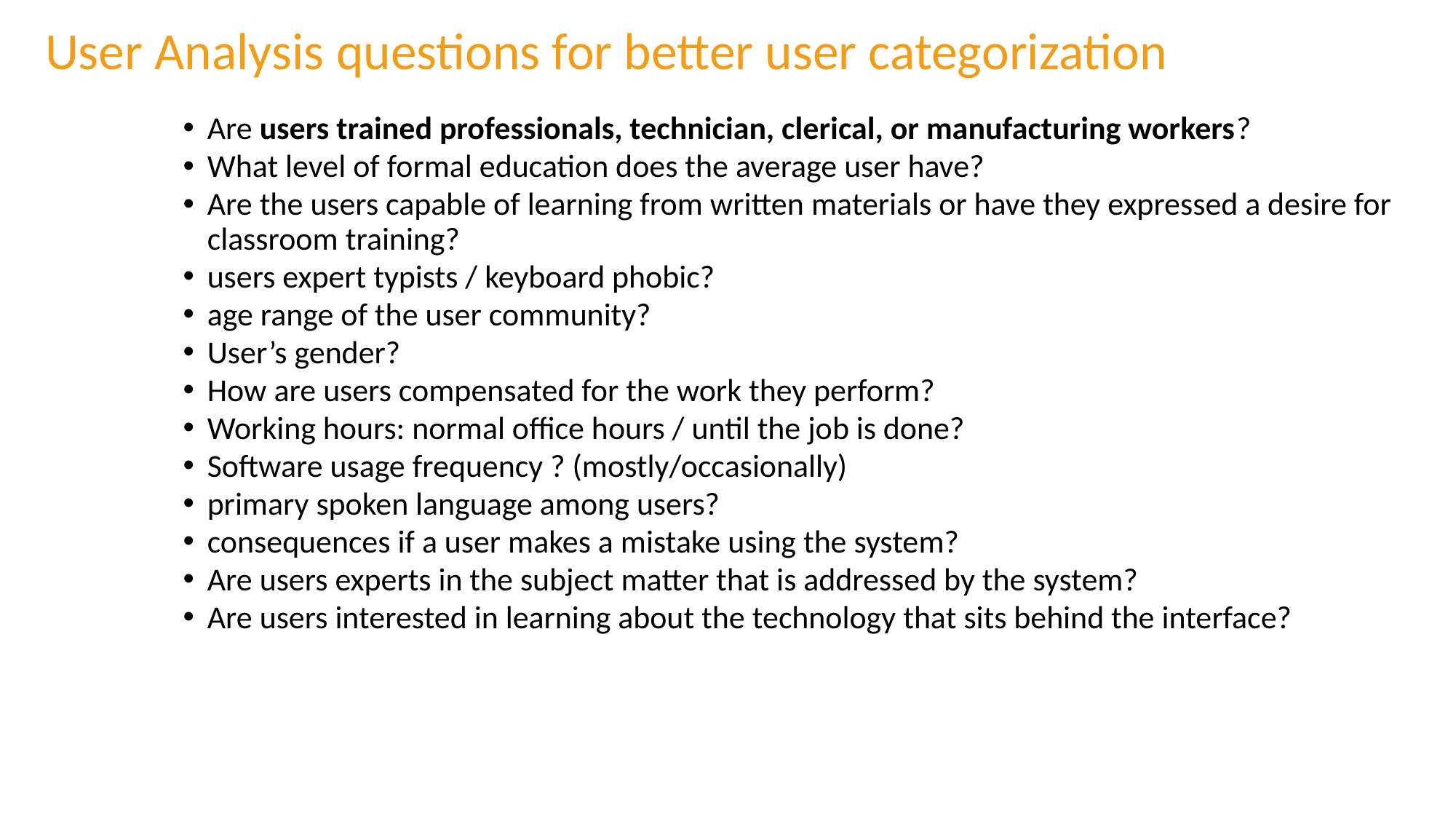

# User Analysis questions for better user categorization
Are users trained professionals, technician, clerical, or manufacturing workers?
What level of formal education does the average user have?
Are the users capable of learning from written materials or have they expressed a desire for classroom training?
users expert typists / keyboard phobic?
age range of the user community?
User’s gender?
How are users compensated for the work they perform?
Working hours: normal office hours / until the job is done?
Software usage frequency ? (mostly/occasionally)
primary spoken language among users?
consequences if a user makes a mistake using the system?
Are users experts in the subject matter that is addressed by the system?
Are users interested in learning about the technology that sits behind the interface?